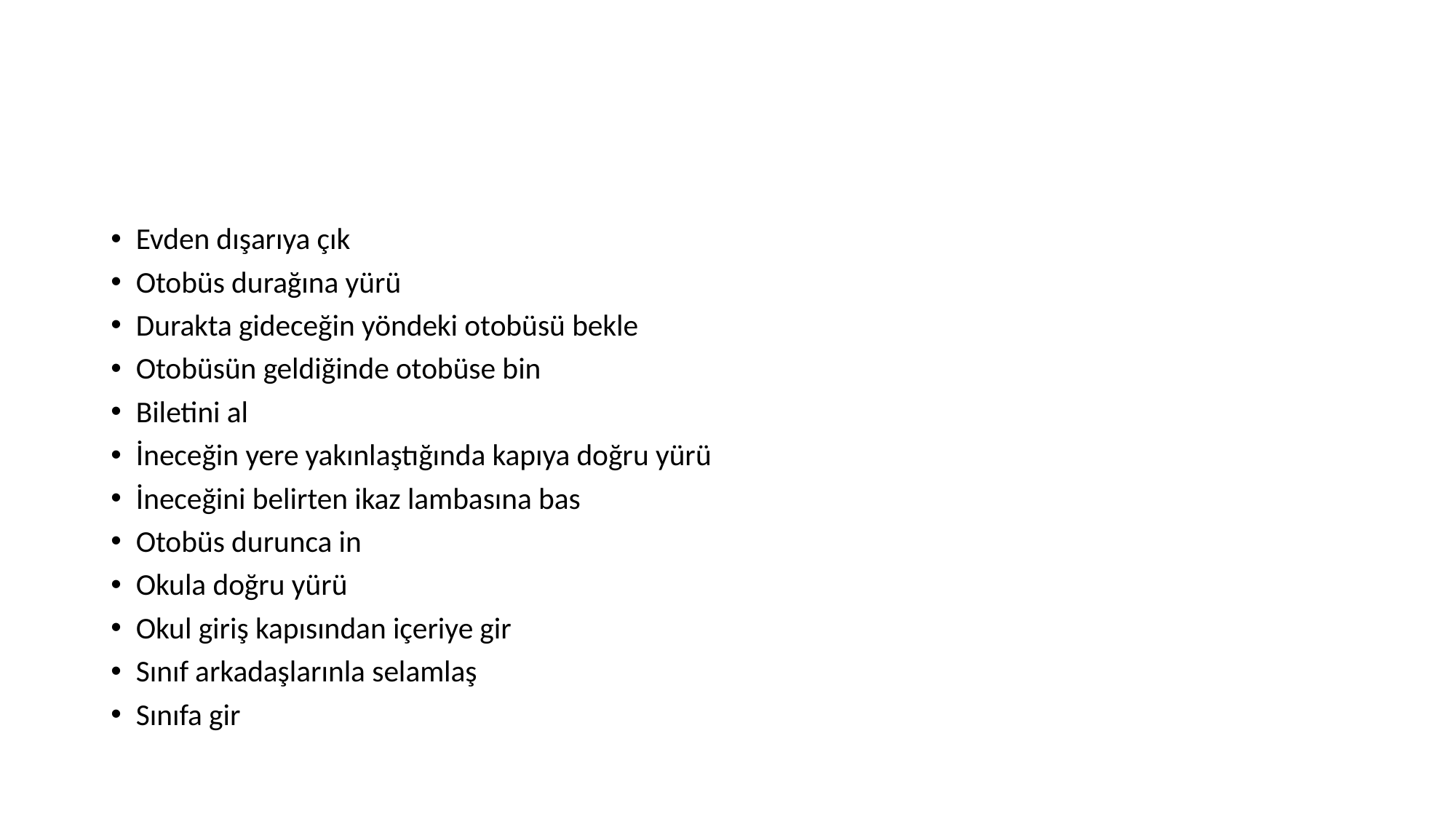

#
Evden dışarıya çık
Otobüs durağına yürü
Durakta gideceğin yöndeki otobüsü bekle
Otobüsün geldiğinde otobüse bin
Biletini al
İneceğin yere yakınlaştığında kapıya doğru yürü
İneceğini belirten ikaz lambasına bas
Otobüs durunca in
Okula doğru yürü
Okul giriş kapısından içeriye gir
Sınıf arkadaşlarınla selamlaş
Sınıfa gir